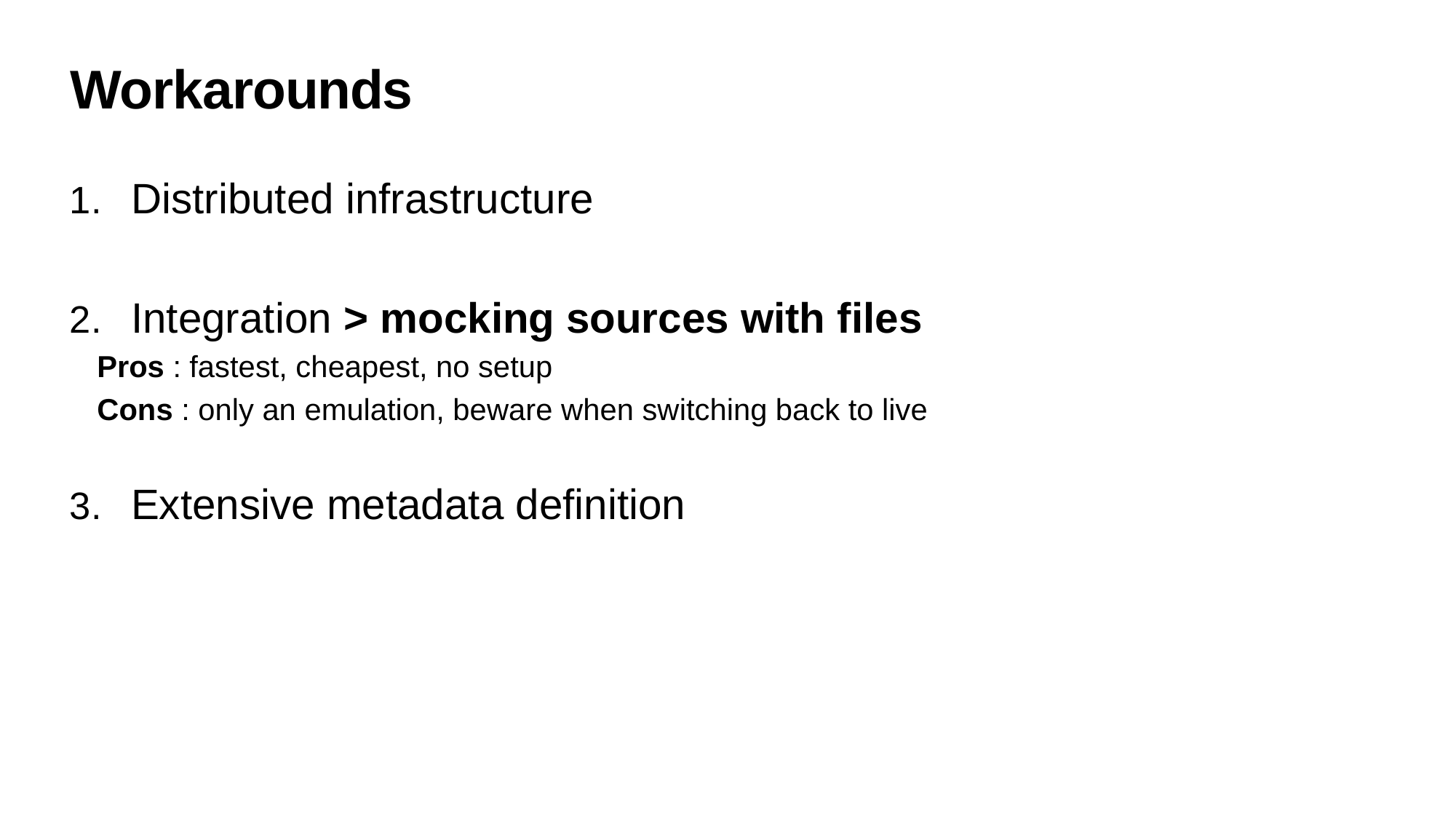

# Workarounds
Distributed infrastructure

Integration > mocking sources with files
Pros : fastest, cheapest, no setup
Cons : only an emulation, beware when switching back to live

Extensive metadata definition